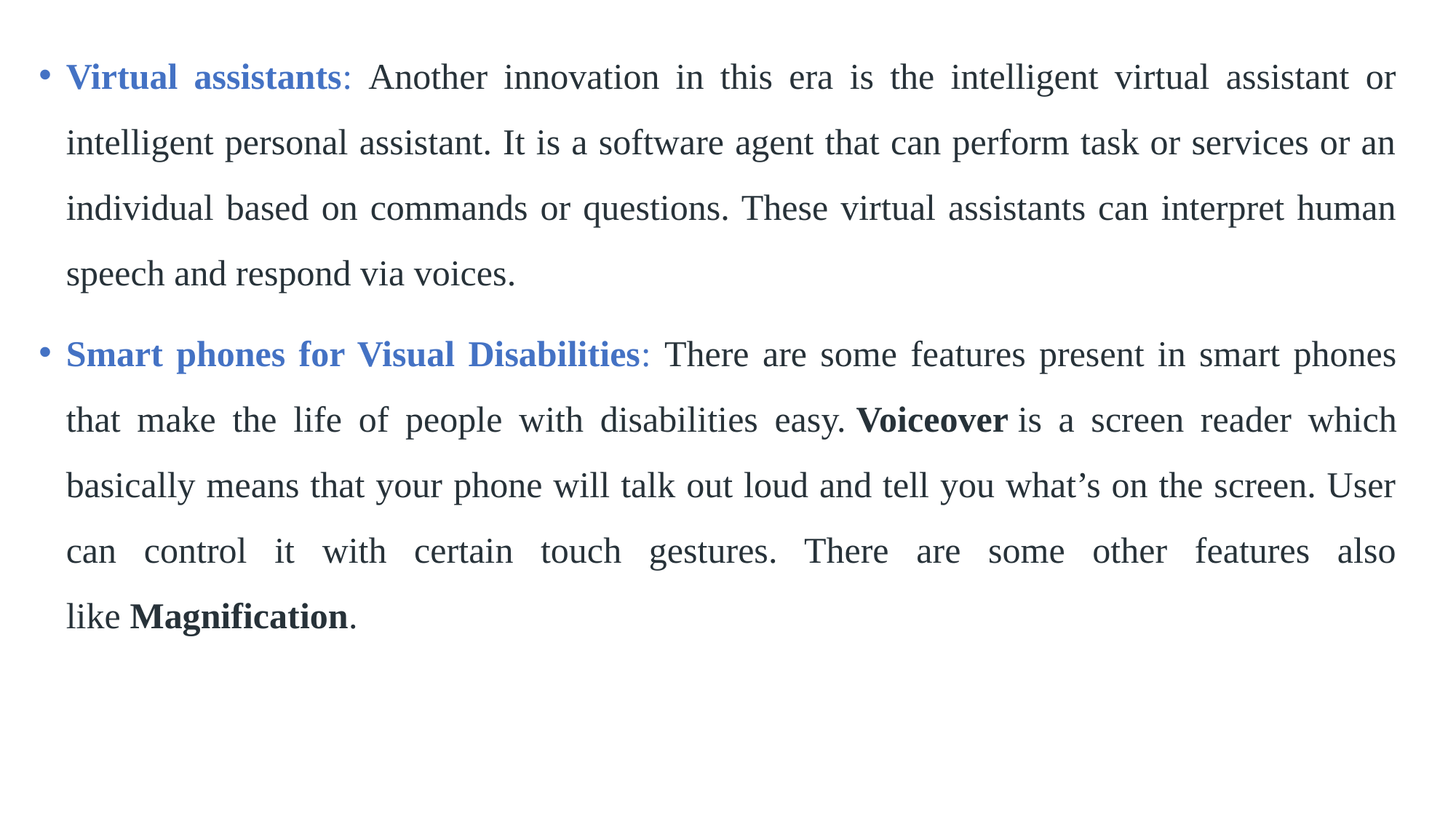

Virtual assistants: Another innovation in this era is the intelligent virtual assistant or intelligent personal assistant. It is a software agent that can perform task or services or an individual based on commands or questions. These virtual assistants can interpret human speech and respond via voices.
Smart phones for Visual Disabilities: There are some features present in smart phones that make the life of people with disabilities easy. Voiceover is a screen reader which basically means that your phone will talk out loud and tell you what’s on the screen. User can control it with certain touch gestures. There are some other features also like Magnification.